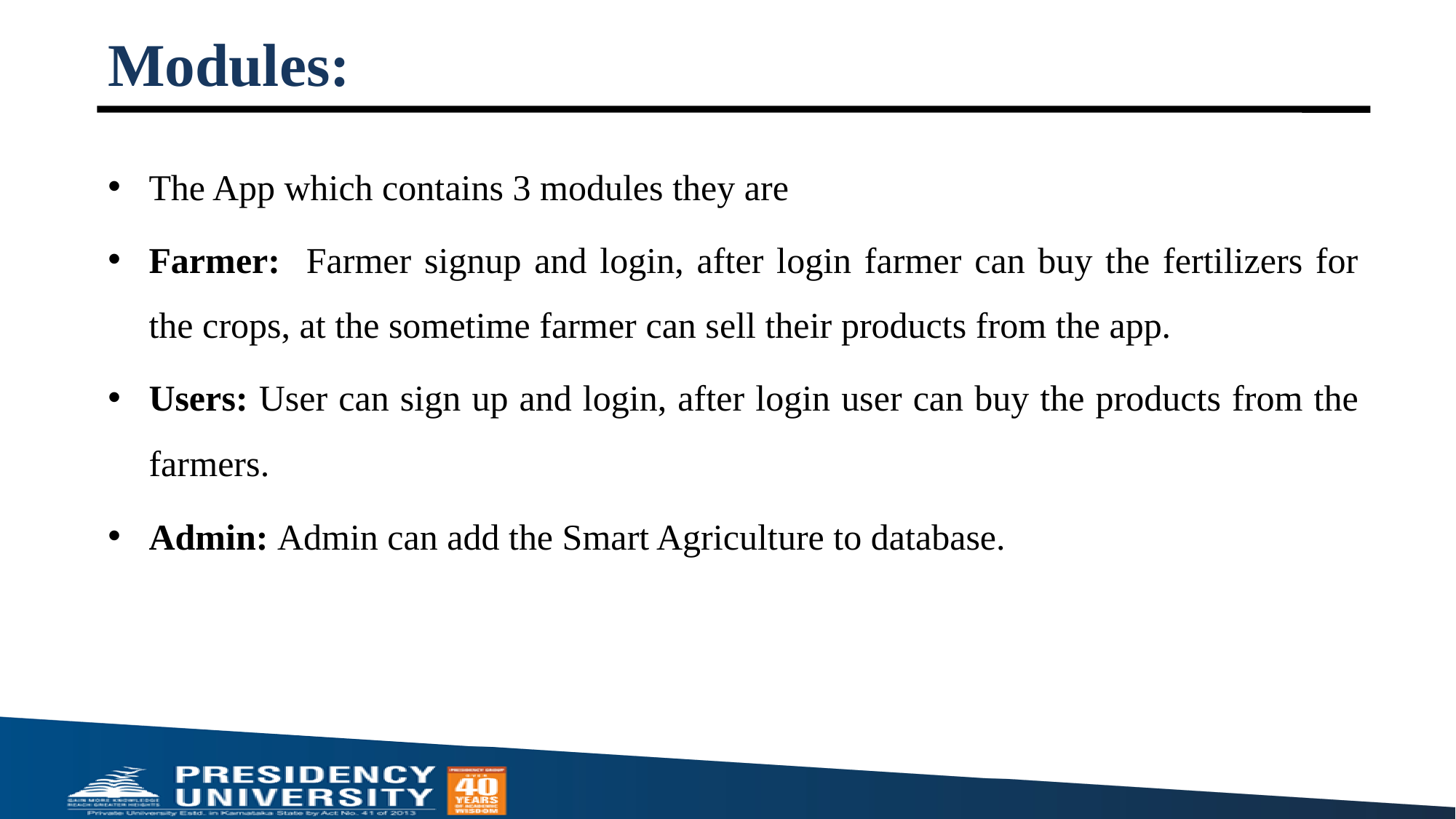

# Modules:
The App which contains 3 modules they are
Farmer:  Farmer signup and login, after login farmer can buy the fertilizers for the crops, at the sometime farmer can sell their products from the app.
Users: User can sign up and login, after login user can buy the products from the farmers.
Admin: Admin can add the Smart Agriculture to database.